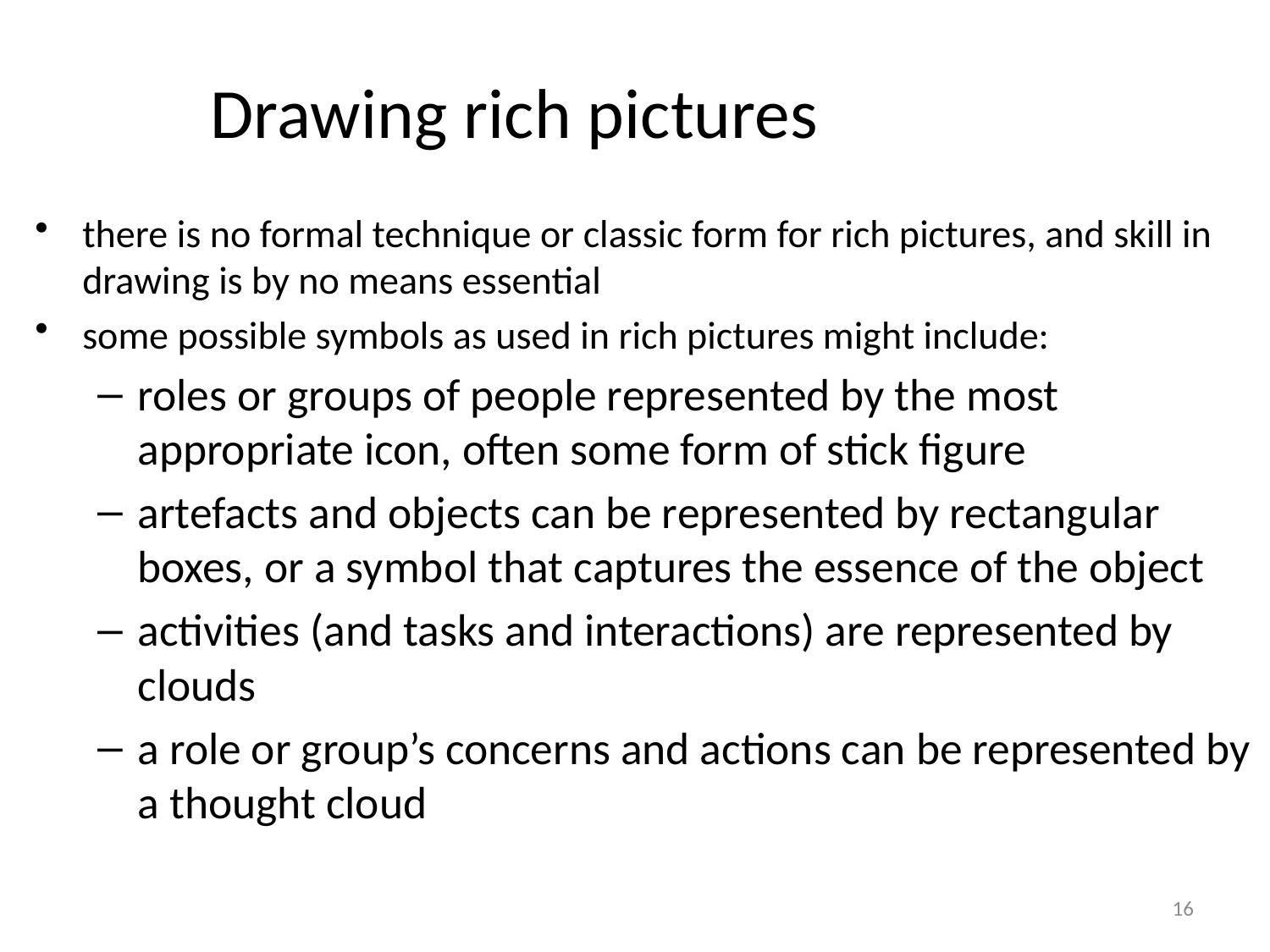

# Drawing rich pictures
there is no formal technique or classic form for rich pictures, and skill in drawing is by no means essential
some possible symbols as used in rich pictures might include:
roles or groups of people represented by the most appropriate icon, often some form of stick figure
artefacts and objects can be represented by rectangular boxes, or a symbol that captures the essence of the object
activities (and tasks and interactions) are represented by clouds
a role or group’s concerns and actions can be represented by a thought cloud

16